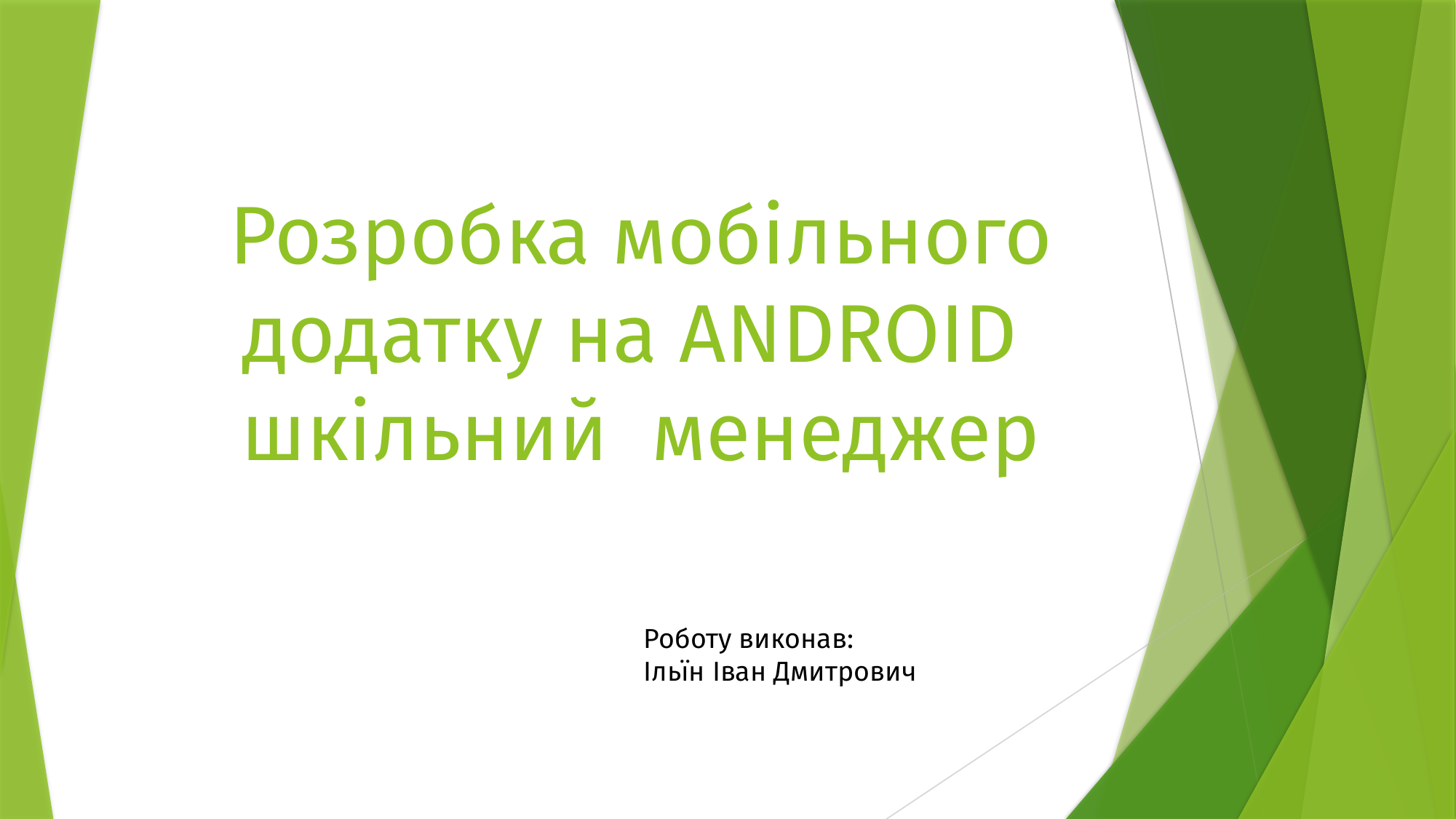

# Розробка мобільного додатку на ANDROID  шкільний  менеджер
Роботу виконав:
Ільїн Іван Дмитрович